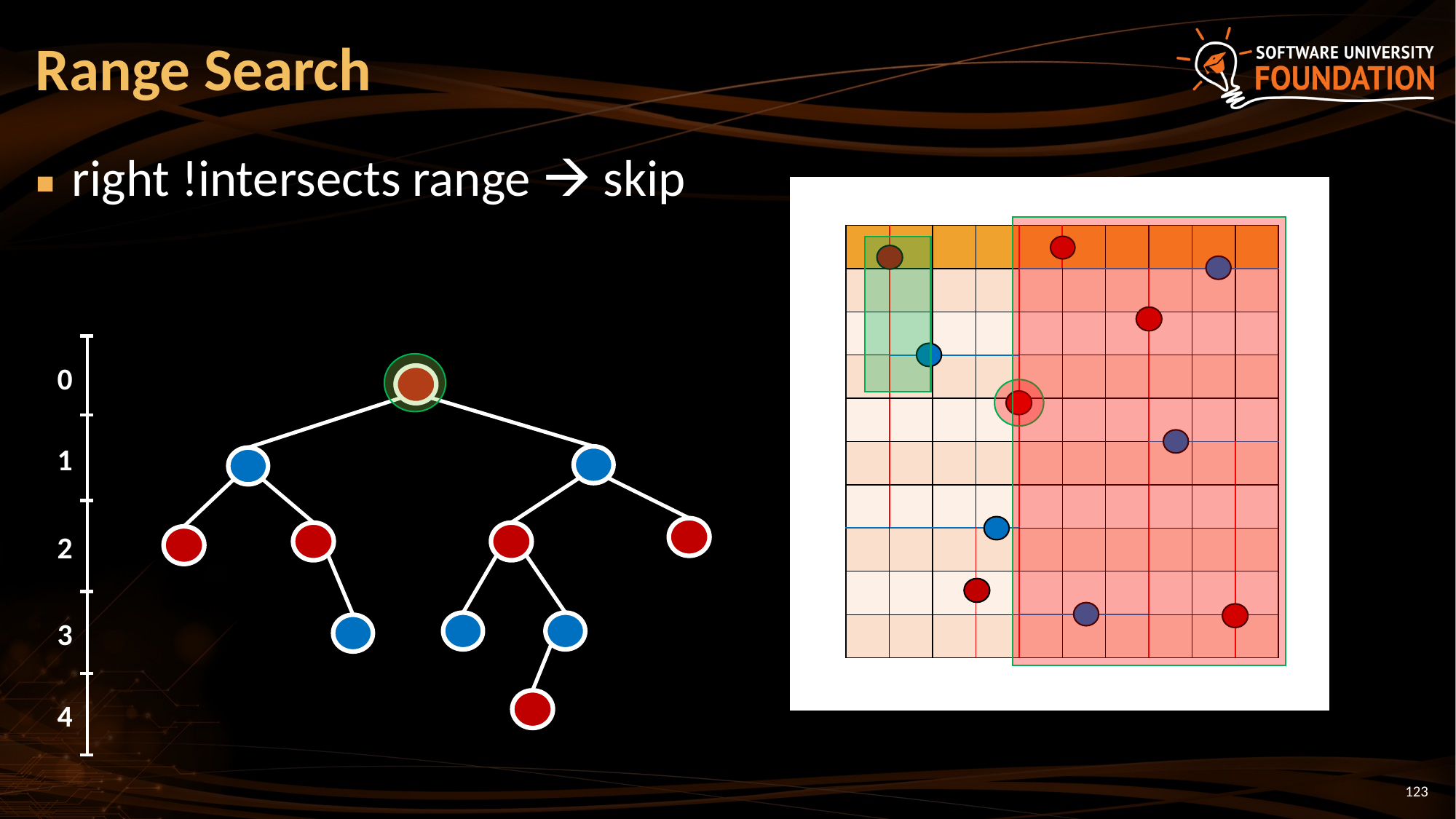

# Range Search
right !intersects range 🡪 skip

|  |  |  |  |  |  |  |  |  |  |
| --- | --- | --- | --- | --- | --- | --- | --- | --- | --- |
|  |  |  |  |  |  |  |  |  |  |
|  |  |  |  |  |  |  |  |  |  |
|  |  |  |  |  |  |  |  |  |  |
|  |  |  |  |  |  |  |  |  |  |
|  |  |  |  |  |  |  |  |  |  |
|  |  |  |  |  |  |  |  |  |  |
|  |  |  |  |  |  |  |  |  |  |
|  |  |  |  |  |  |  |  |  |  |
|  |  |  |  |  |  |  |  |  |  |

0

1

2

3

4
123